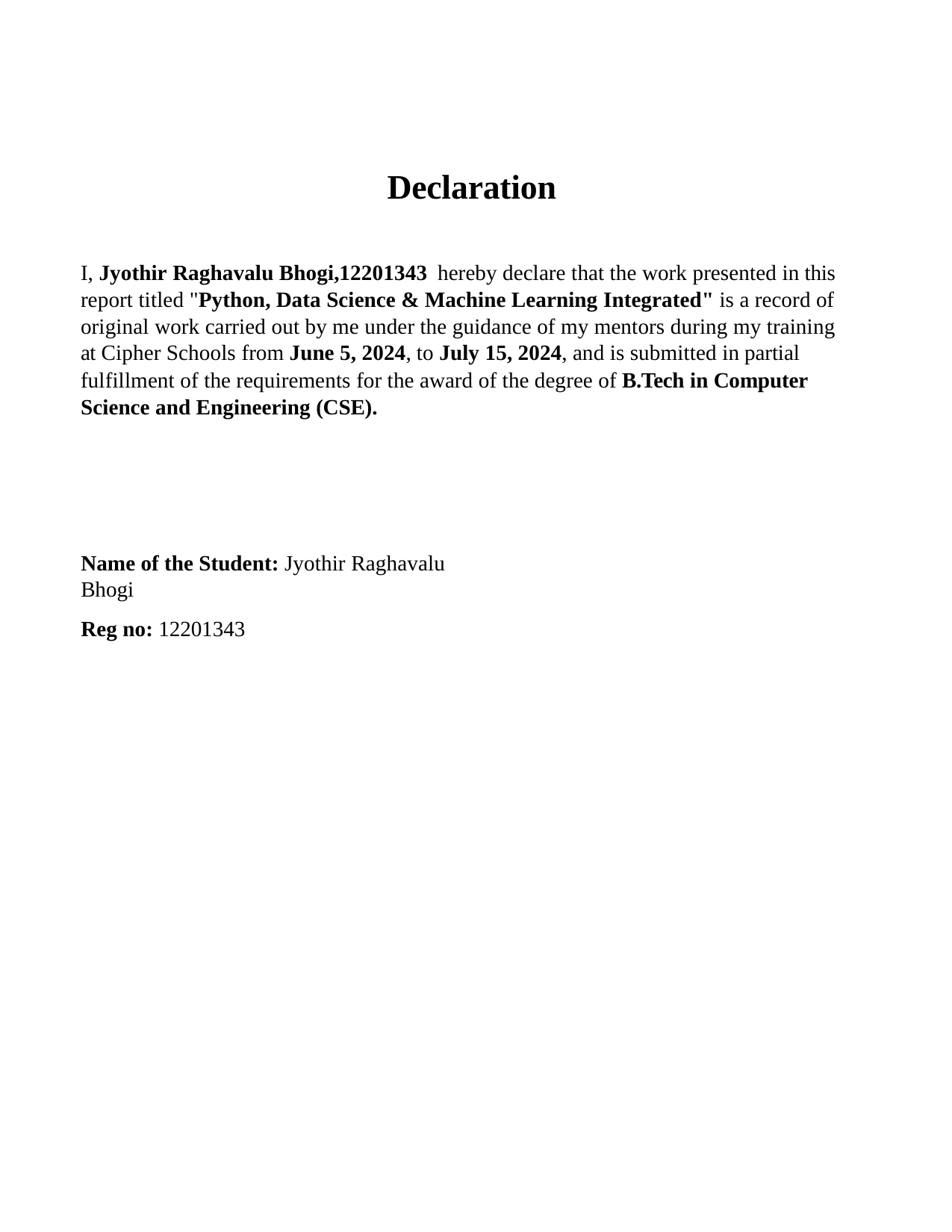

# Declaration
I, Jyothir Raghavalu Bhogi,12201343 hereby declare that the work presented in this report titled "Python, Data Science & Machine Learning Integrated" is a record of original work carried out by me under the guidance of my mentors during my training at Cipher Schools from June 5, 2024, to July 15, 2024, and is submitted in partial
fulfillment of the requirements for the award of the degree of B.Tech in Computer Science and Engineering (CSE).
Name of the Student: Jyothir Raghavalu Bhogi
Reg no: 12201343